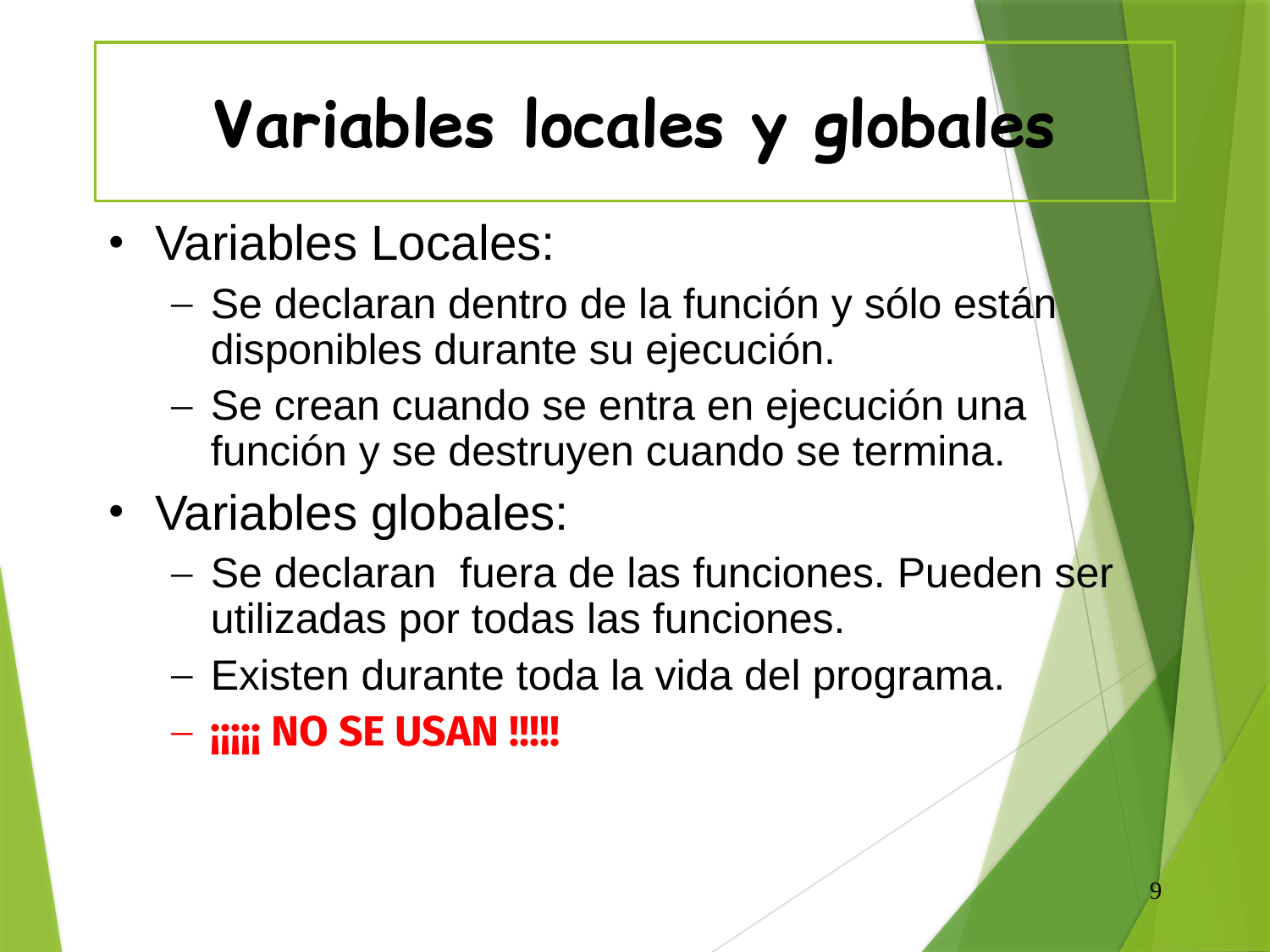

# Variables locales y globales
Variables Locales:
Se declaran dentro de la función y sólo están disponibles durante su ejecución.
Se crean cuando se entra en ejecución una función y se destruyen cuando se termina.
Variables globales:
Se declaran  fuera de las funciones. Pueden ser utilizadas por todas las funciones.
Existen durante toda la vida del programa.
¡¡¡¡¡ NO SE USAN !!!!!

9